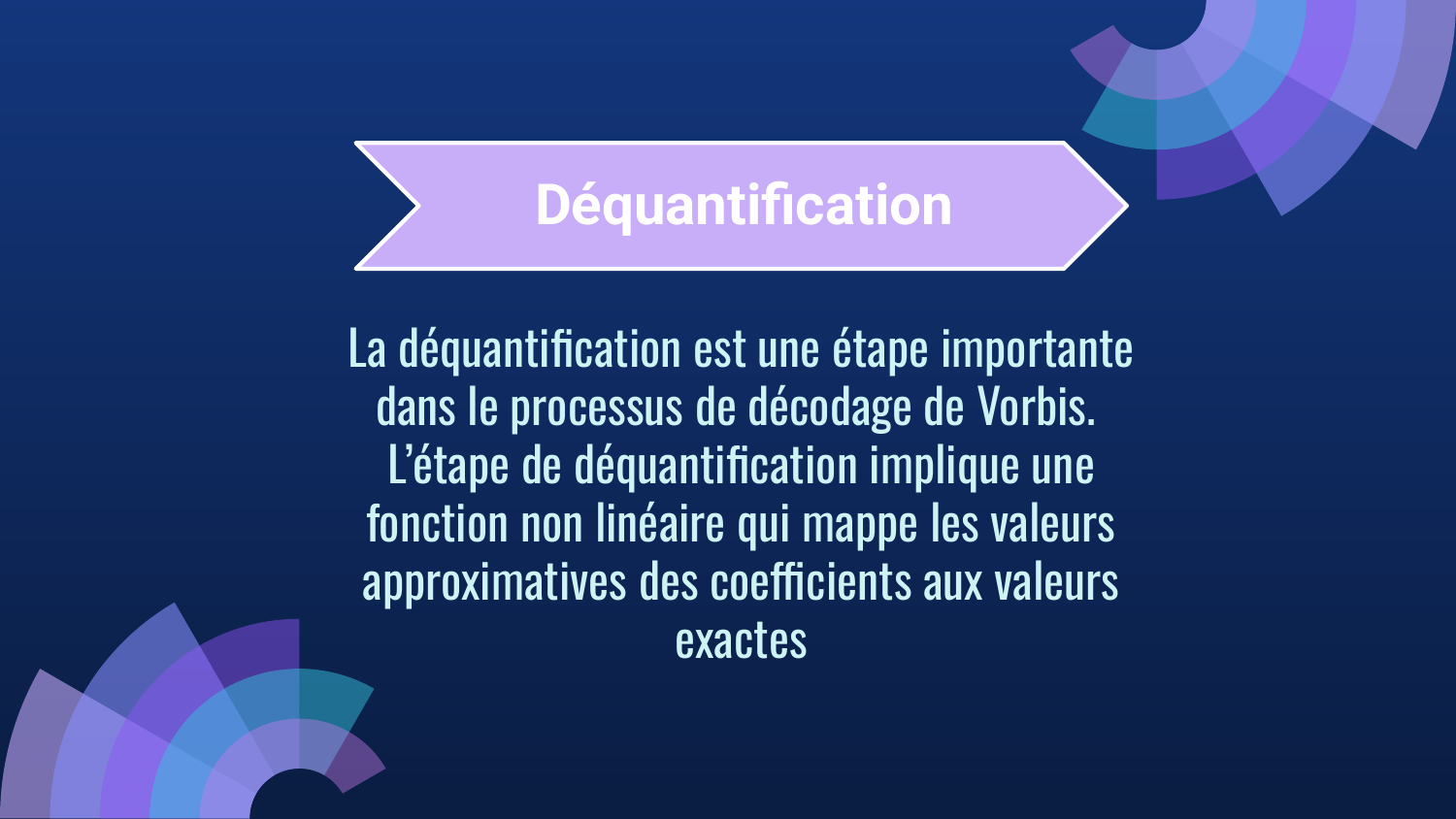

Déquantification
# La déquantification est une étape importante dans le processus de décodage de Vorbis. L’étape de déquantification implique une fonction non linéaire qui mappe les valeurs approximatives des coefficients aux valeurs exactes